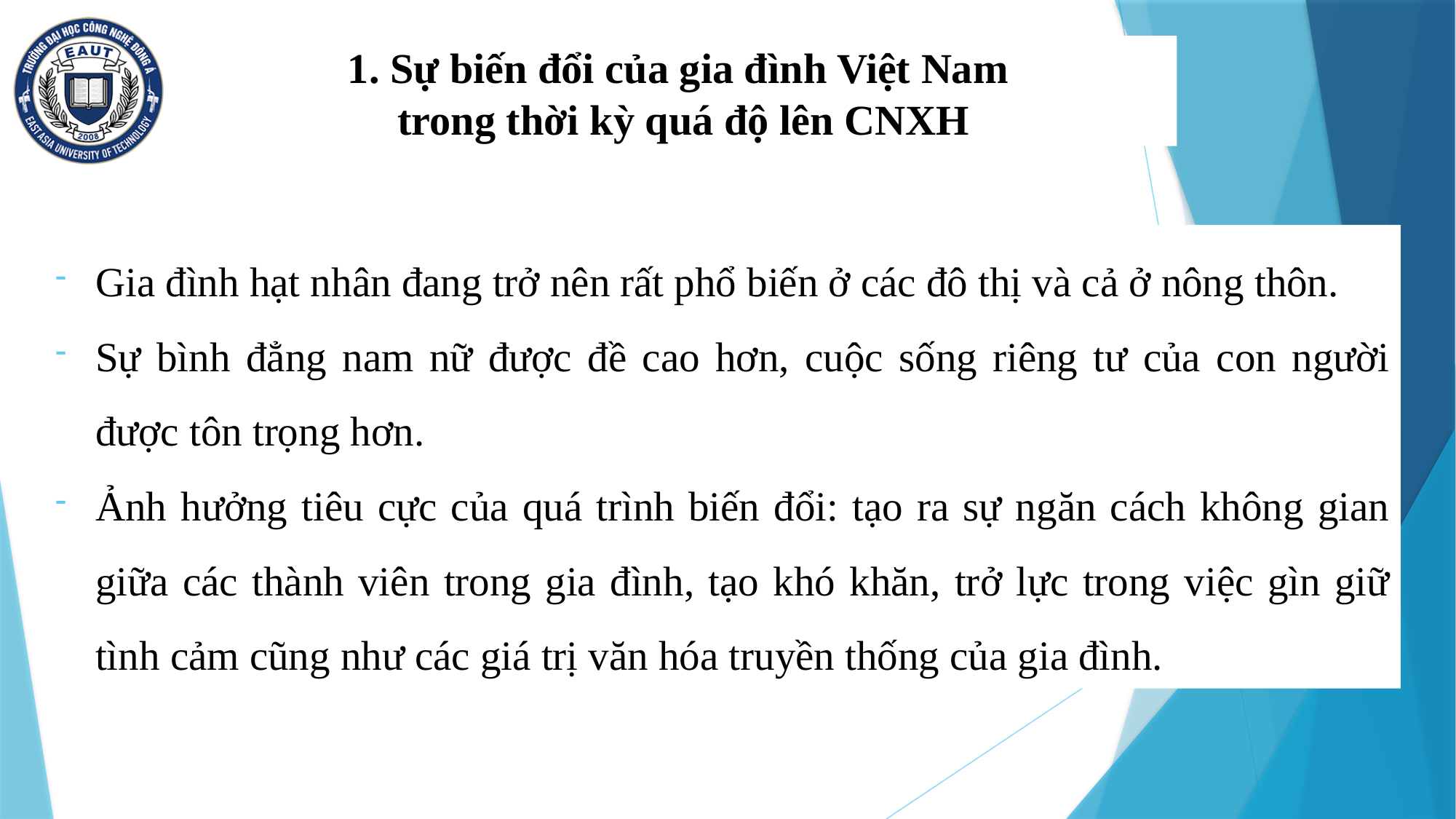

# 1. Sự biến đổi của gia đình Việt Nam trong thời kỳ quá độ lên CNXH
Gia đình hạt nhân đang trở nên rất phổ biến ở các đô thị và cả ở nông thôn.
Sự bình đẳng nam nữ được đề cao hơn, cuộc sống riêng tư của con người được tôn trọng hơn.
Ảnh hưởng tiêu cực của quá trình biến đổi: tạo ra sự ngăn cách không gian giữa các thành viên trong gia đình, tạo khó khăn, trở lực trong việc gìn giữ tình cảm cũng như các giá trị văn hóa truyền thống của gia đình.